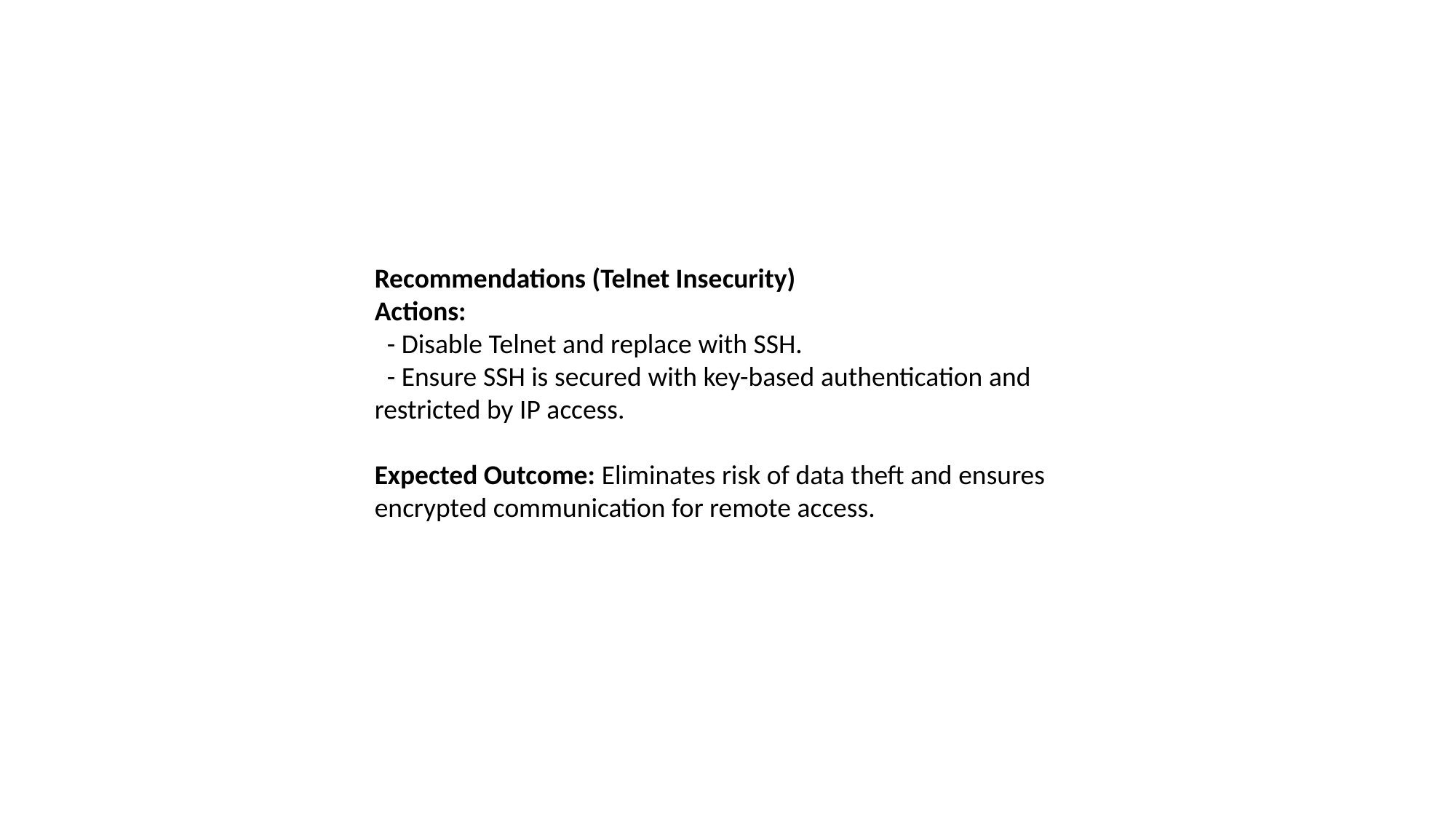

Recommendations (Telnet Insecurity)
Actions:
  - Disable Telnet and replace with SSH.
  - Ensure SSH is secured with key-based authentication and restricted by IP access.

Expected Outcome: Eliminates risk of data theft and ensures encrypted communication for remote access.